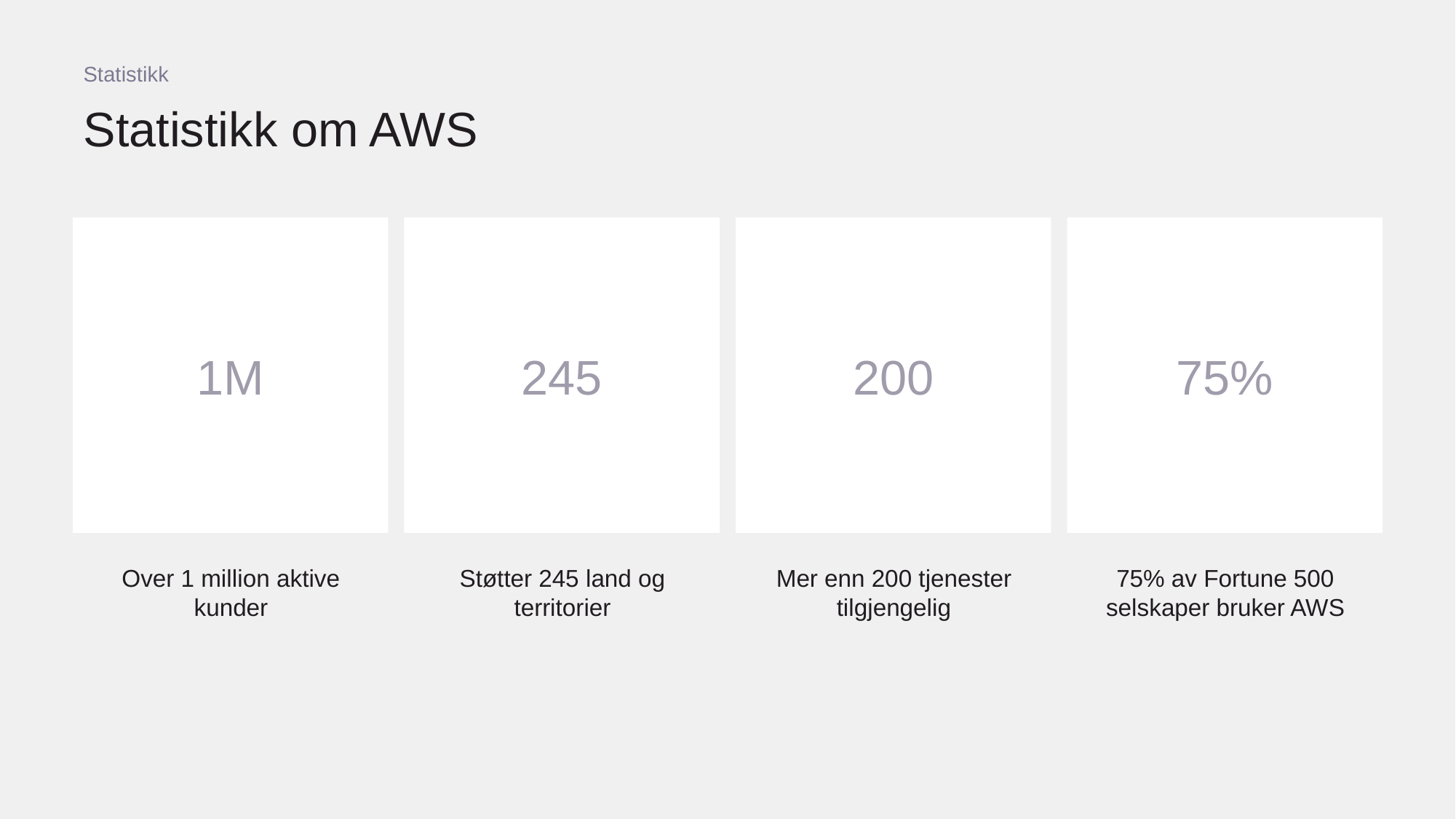

Statistikk
# Statistikk om AWS
1M
245
200
75%
Over 1 million aktive kunder
Støtter 245 land og territorier
Mer enn 200 tjenester tilgjengelig
75% av Fortune 500 selskaper bruker AWS